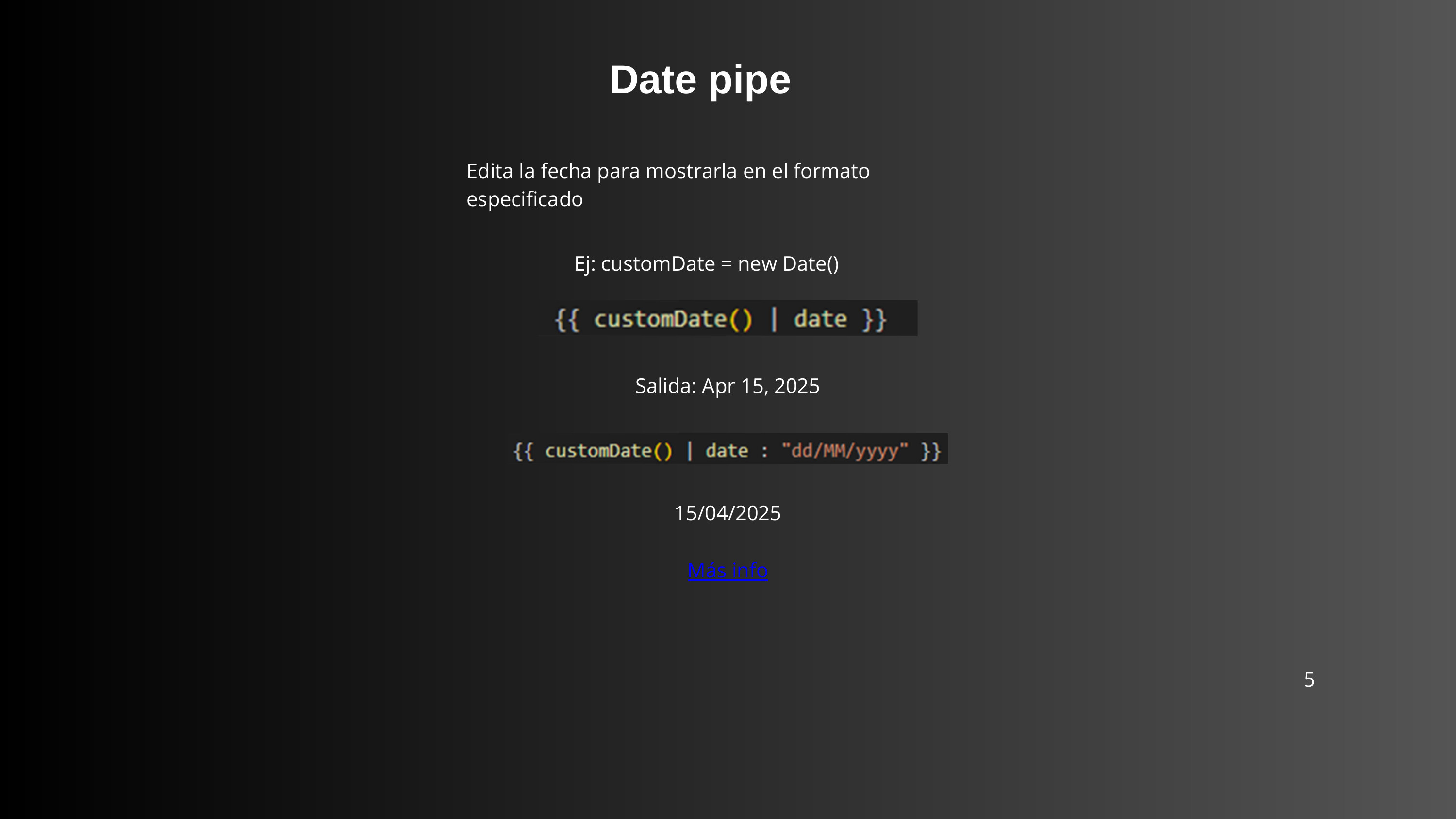

Date pipe
Edita la fecha para mostrarla en el formato especificado
Ej: customDate = new Date()

Salida: Apr 15, 2025

15/04/2025
Más info
5